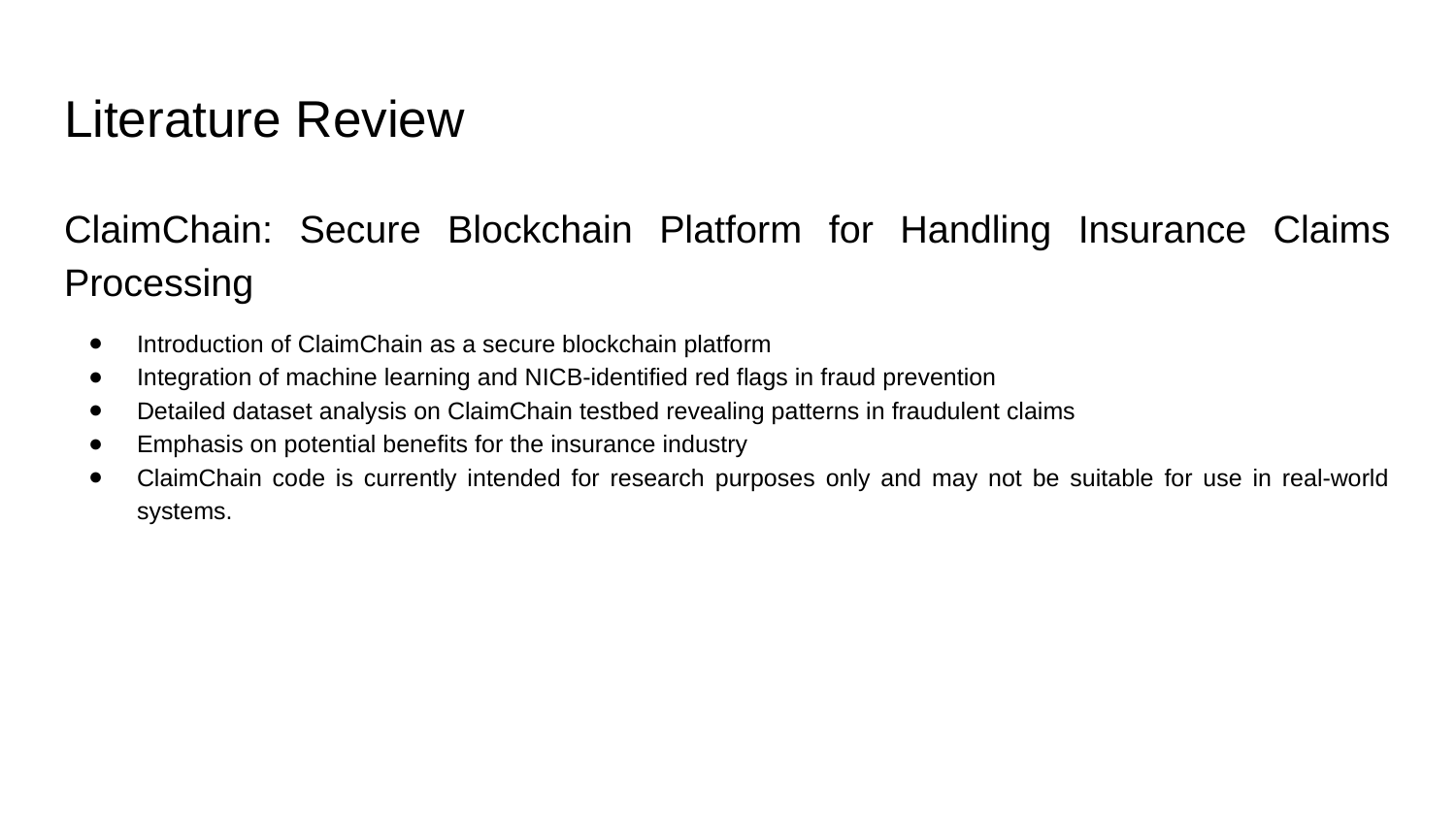

# Literature Review
ClaimChain: Secure Blockchain Platform for Handling Insurance Claims Processing
Introduction of ClaimChain as a secure blockchain platform
Integration of machine learning and NICB-identified red flags in fraud prevention
Detailed dataset analysis on ClaimChain testbed revealing patterns in fraudulent claims
Emphasis on potential benefits for the insurance industry
ClaimChain code is currently intended for research purposes only and may not be suitable for use in real-world systems.